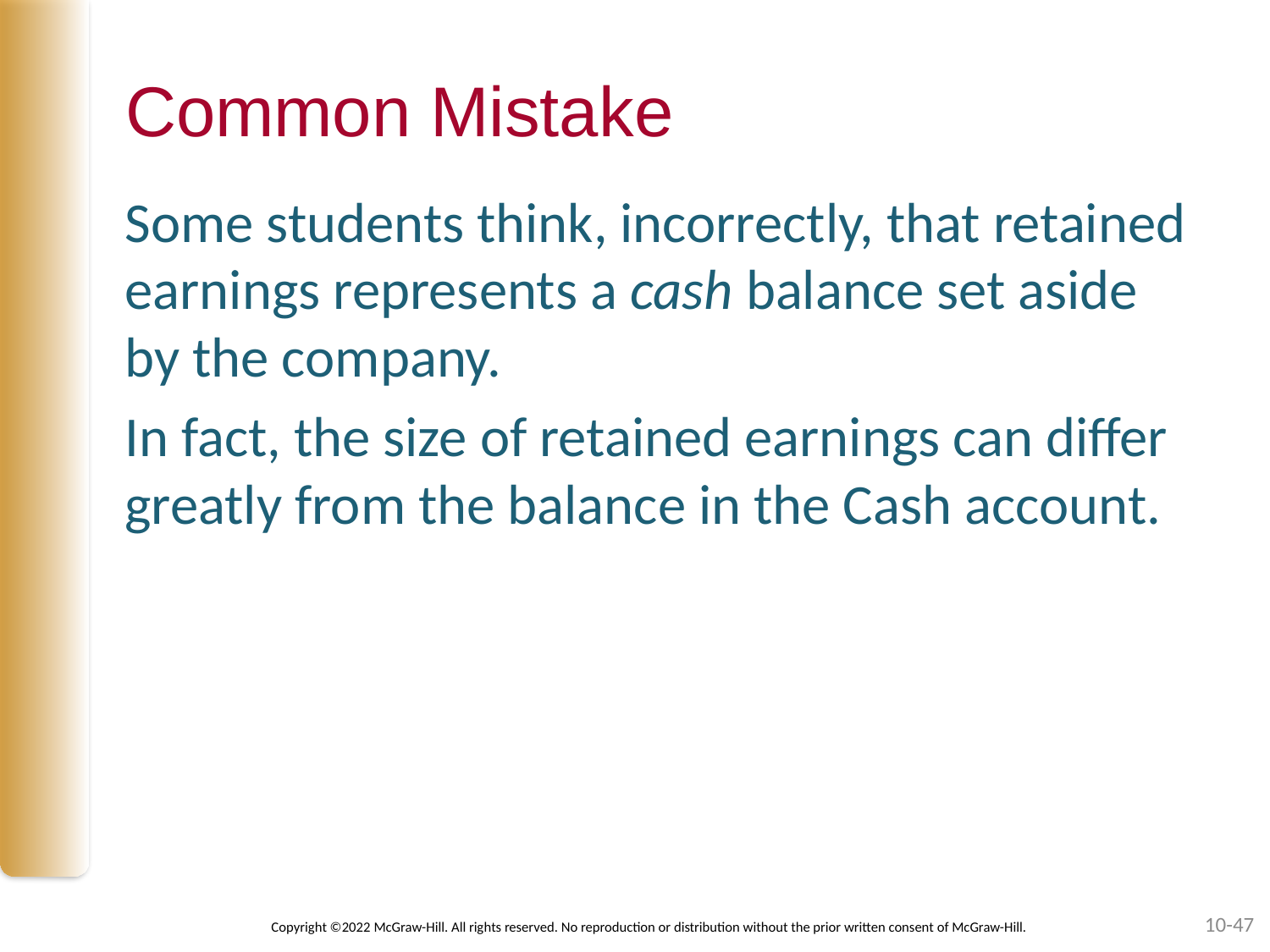

# Common Mistake
Some students think, incorrectly, that retained earnings represents a cash balance set aside by the company.
In fact, the size of retained earnings can differ greatly from the balance in the Cash account.
10-47
Copyright ©2022 McGraw-Hill. All rights reserved. No reproduction or distribution without the prior written consent of McGraw-Hill.